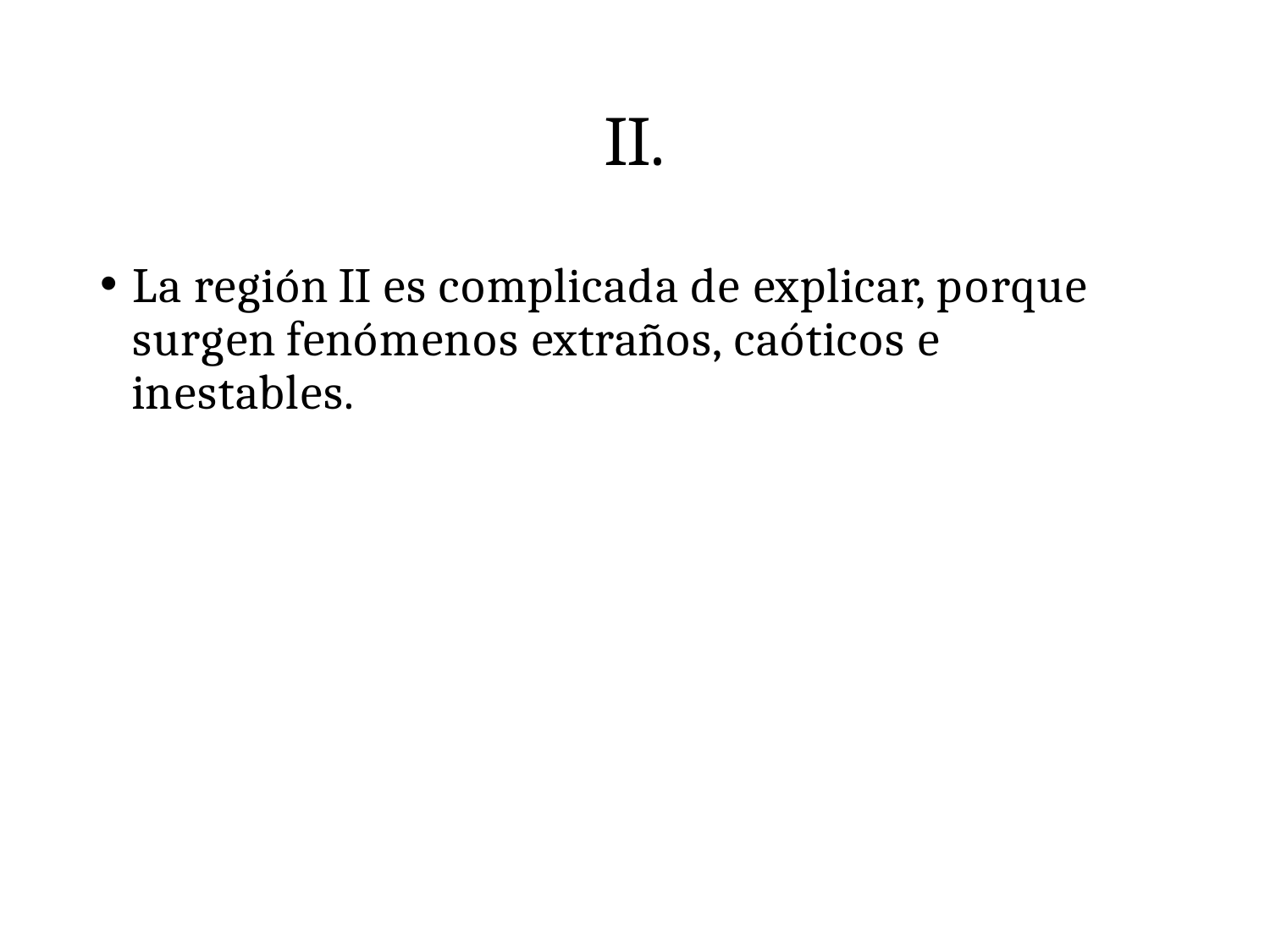

# II.
La región II es complicada de explicar, porque surgen fenómenos extraños, caóticos e inestables.